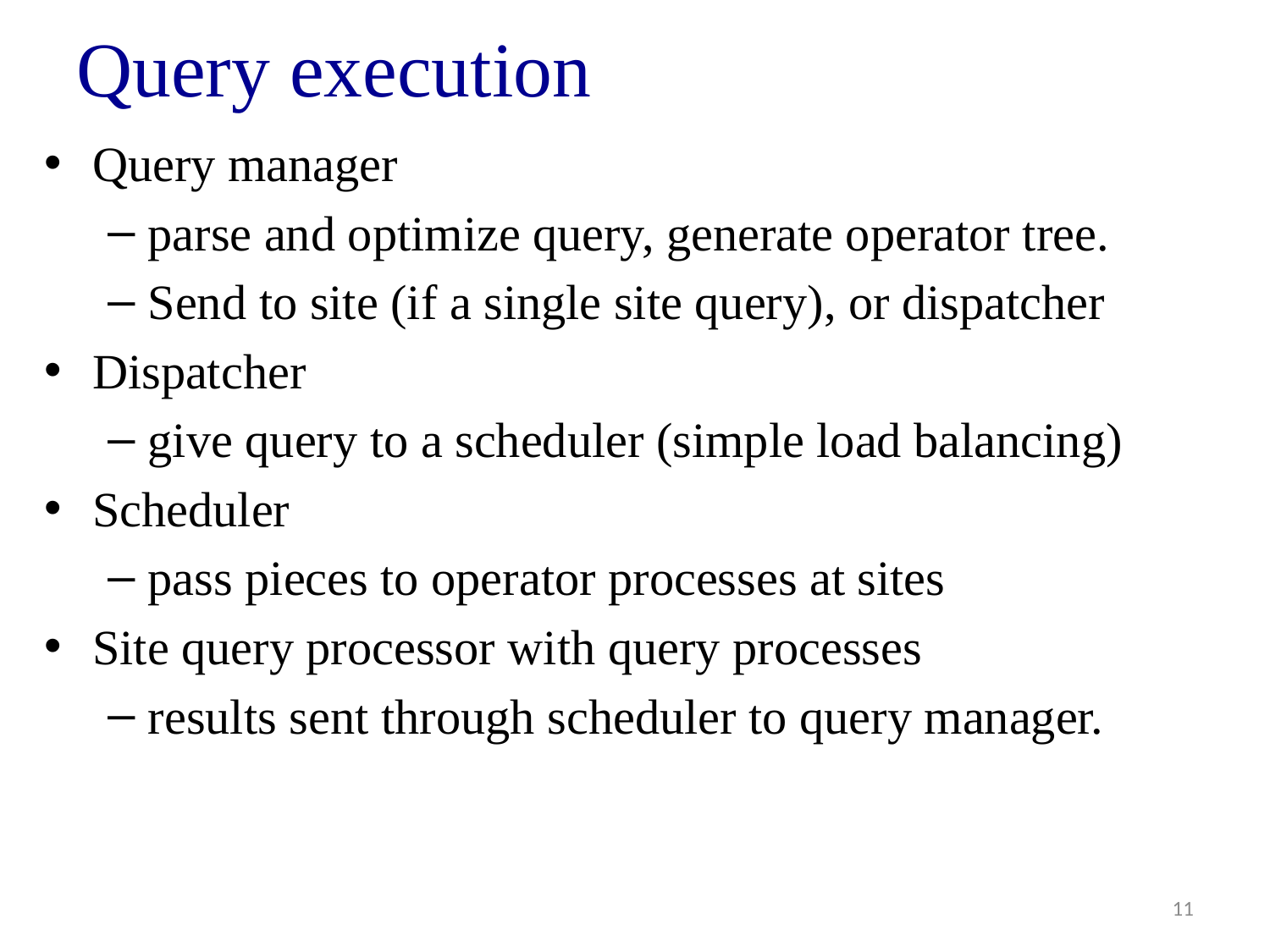

# Query execution
Query manager
parse and optimize query, generate operator tree.
Send to site (if a single site query), or dispatcher
Dispatcher
give query to a scheduler (simple load balancing)
Scheduler
pass pieces to operator processes at sites
Site query processor with query processes
results sent through scheduler to query manager.
11